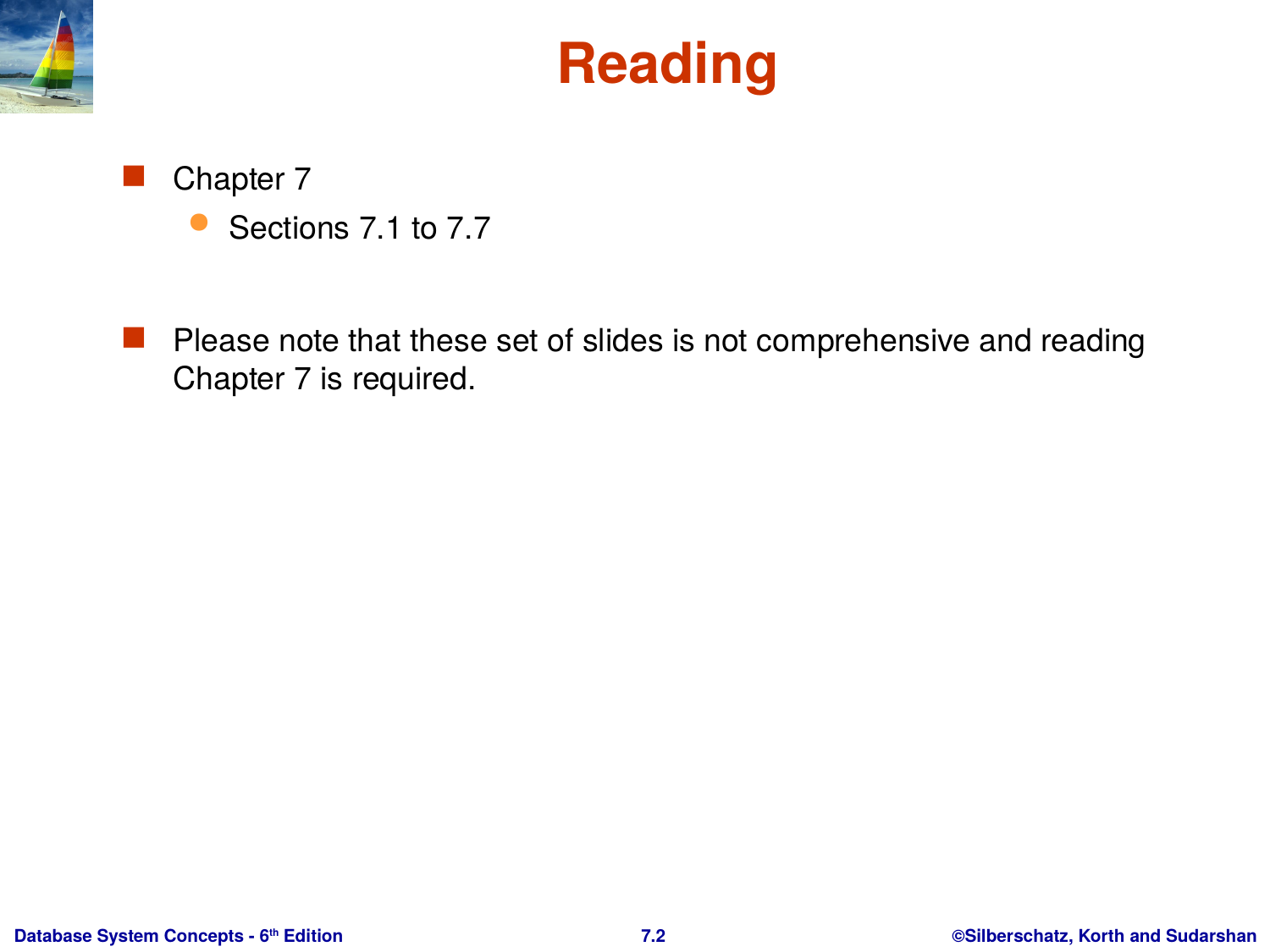

# Reading
Chapter 7
Sections 7.1 to 7.7

Please note that these set of slides is not comprehensive and reading Chapter 7 is required.